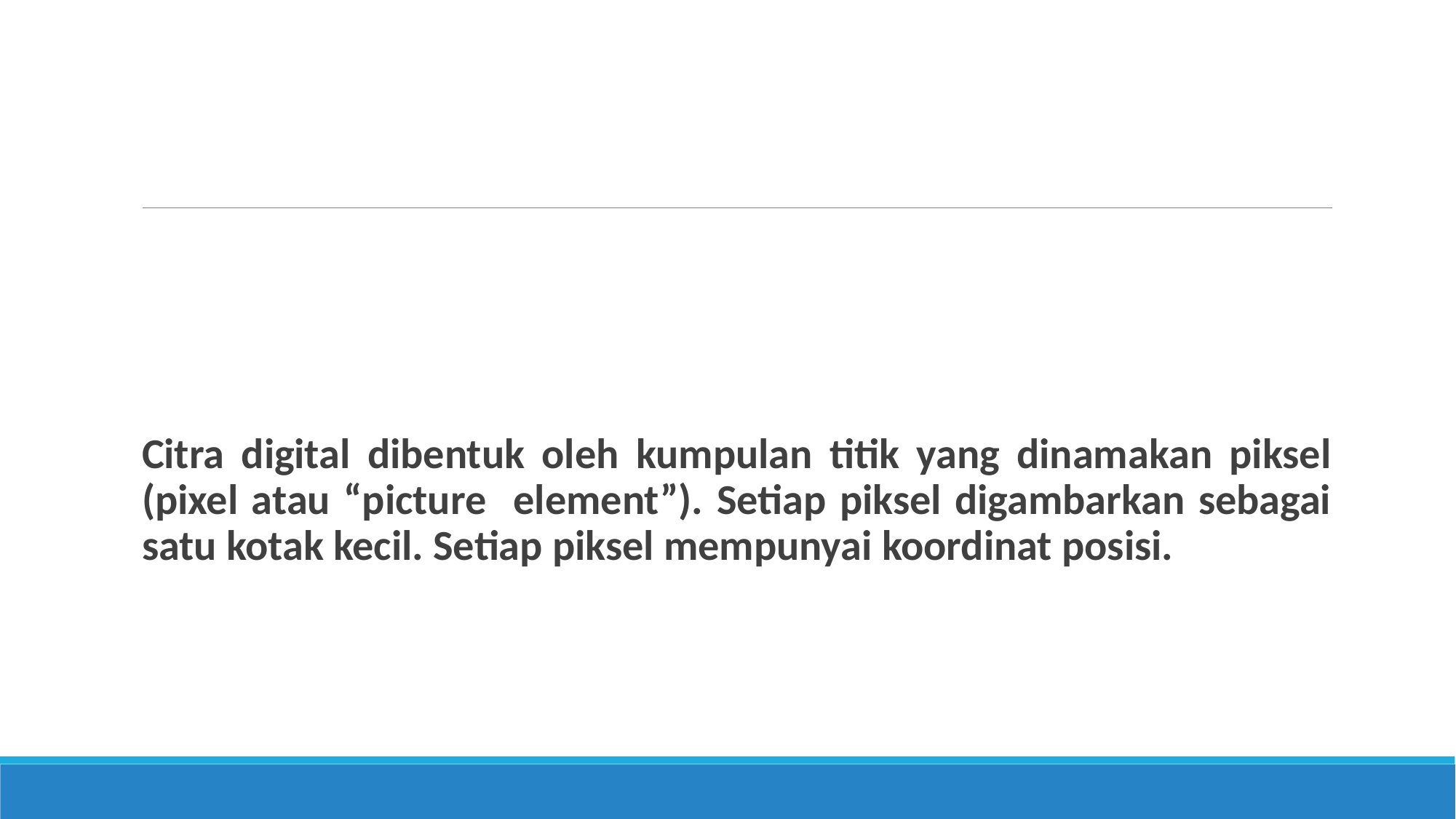

#

Citra digital dibentuk oleh kumpulan titik yang dinamakan piksel (pixel atau “picture  element”). Setiap piksel digambarkan sebagai satu kotak kecil. Setiap piksel mempunyai koordinat posisi.